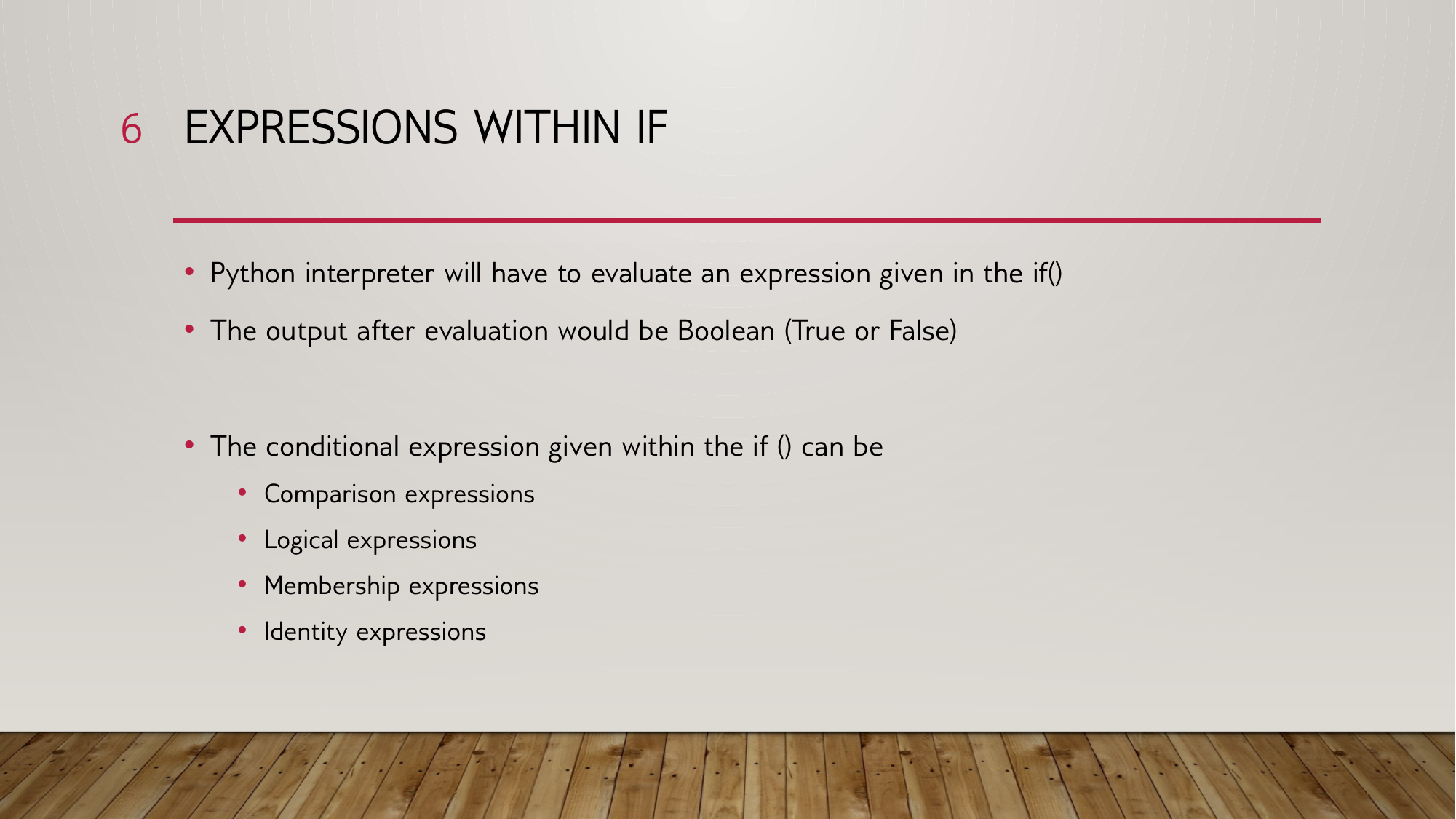

6
# Expressions within if
Python interpreter will have to evaluate an expression given in the if()
The output after evaluation would be Boolean (True or False)

The conditional expression given within the if () can be
Comparison expressions
Logical expressions
Membership expressions
Identity expressions